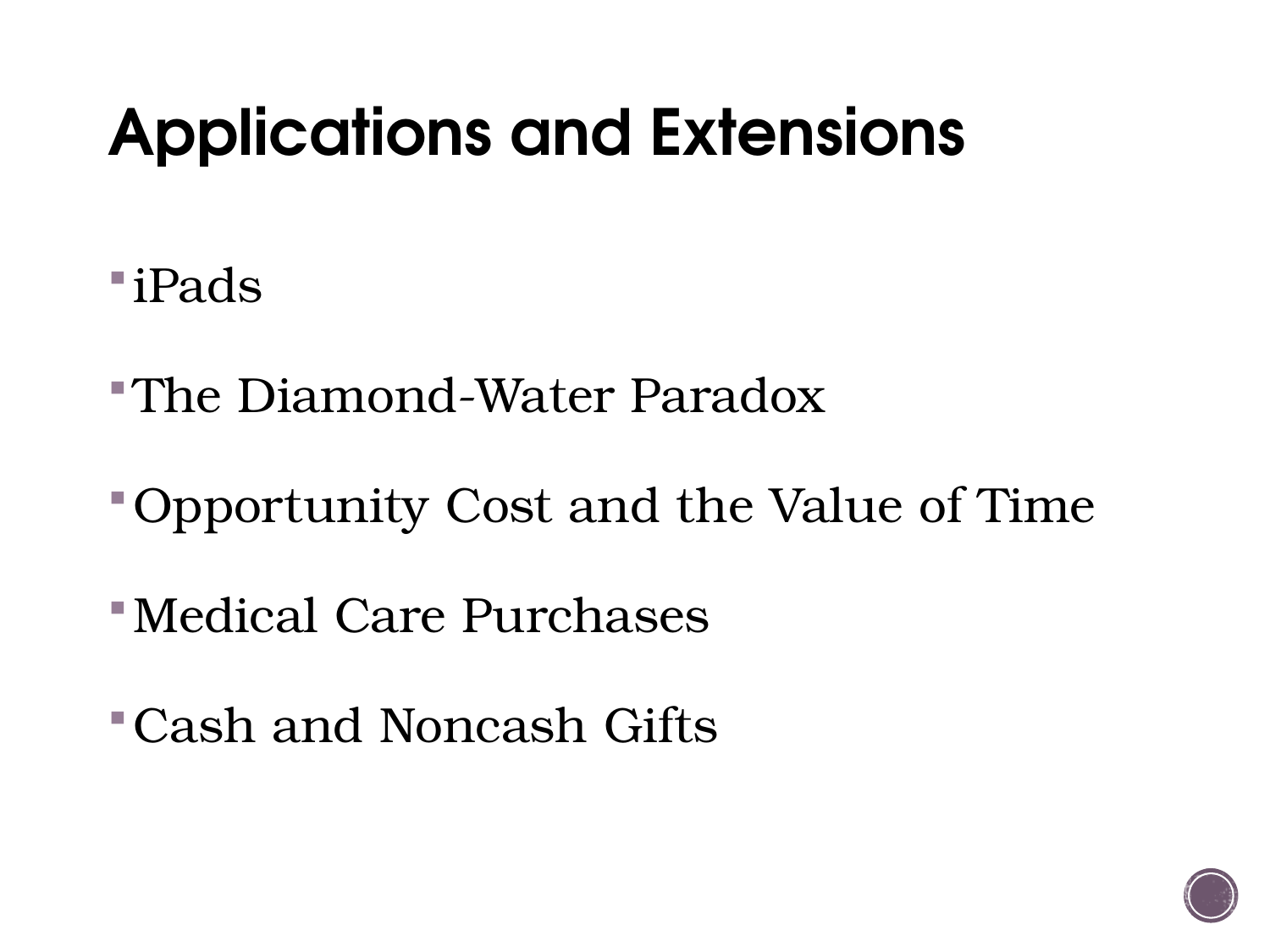

# Applications and Extensions
iPads
The Diamond-Water Paradox
Opportunity Cost and the Value of Time
Medical Care Purchases
Cash and Noncash Gifts